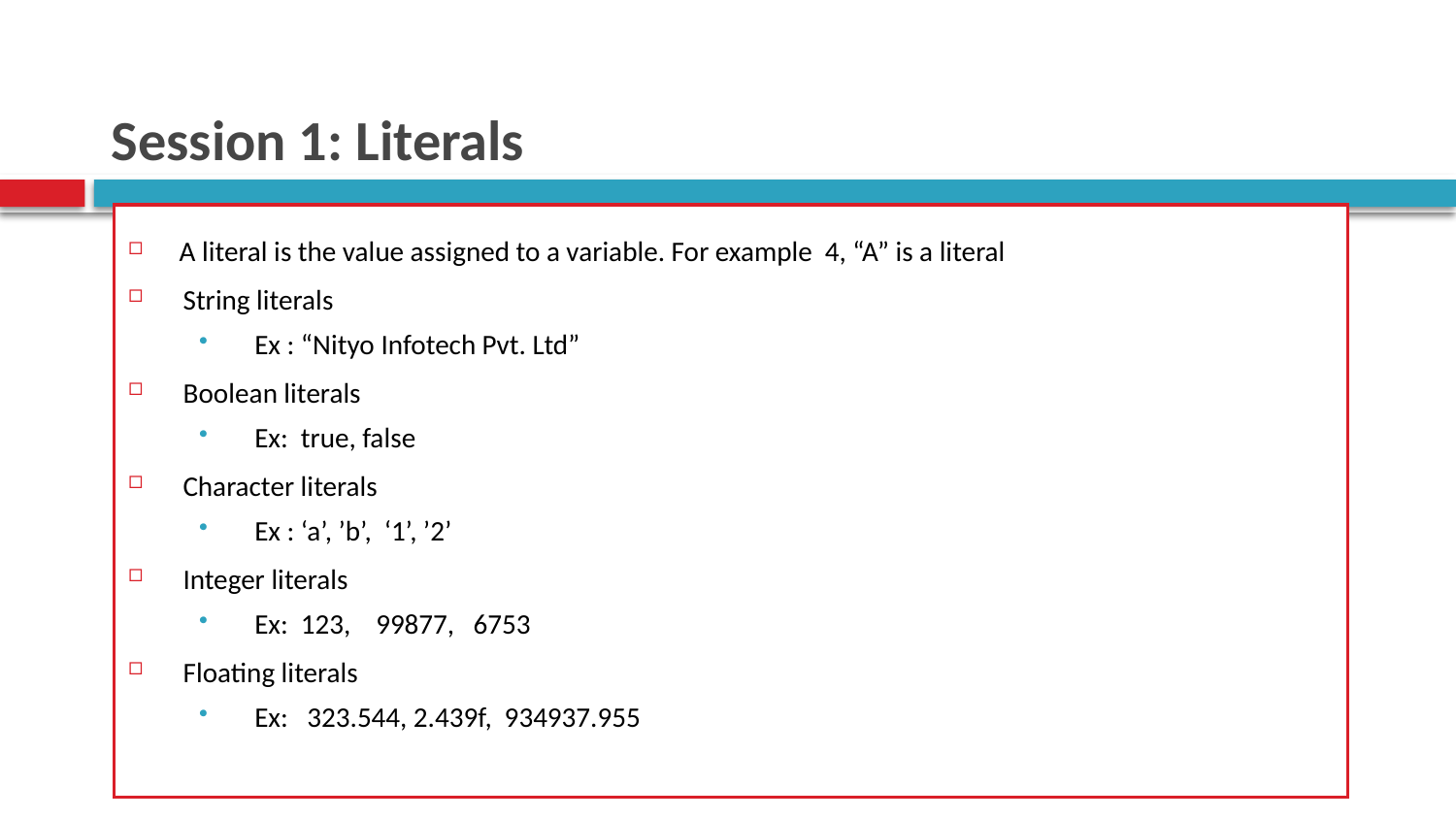

# Session 1: Literals

A literal is the value assigned to a variable. For example  4, “A” is a literal
String literals
Ex : “Nityo Infotech Pvt. Ltd”
Boolean literals
Ex:  true, false
Character literals
Ex : ‘a’, ’b’,  ‘1’, ’2’
Integer literals
Ex:  123,    99877,   6753
Floating literals
Ex:   323.544, 2.439f,  934937.955